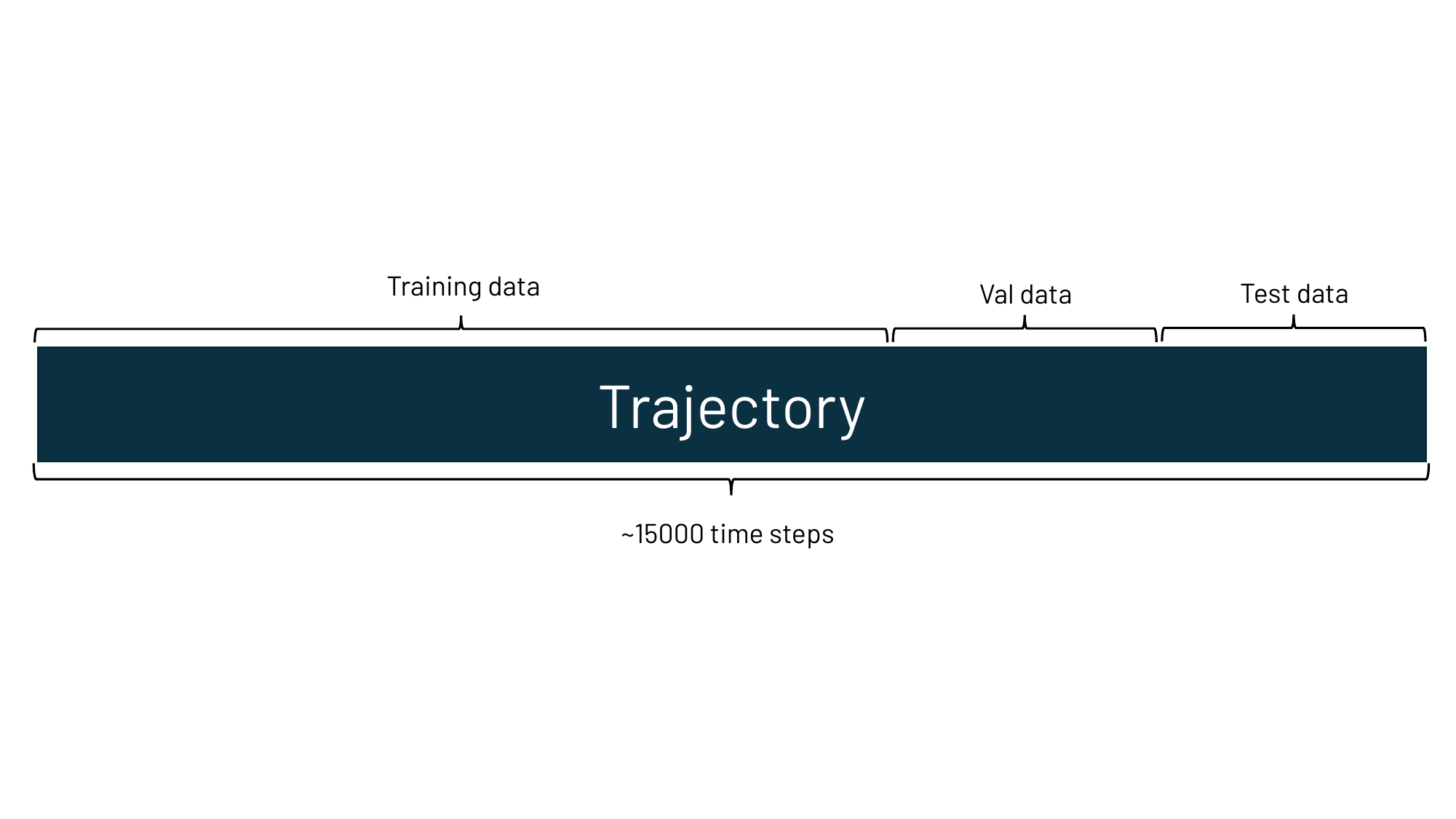

Training data
Test data
Val data
Trajectory
~15000 time steps